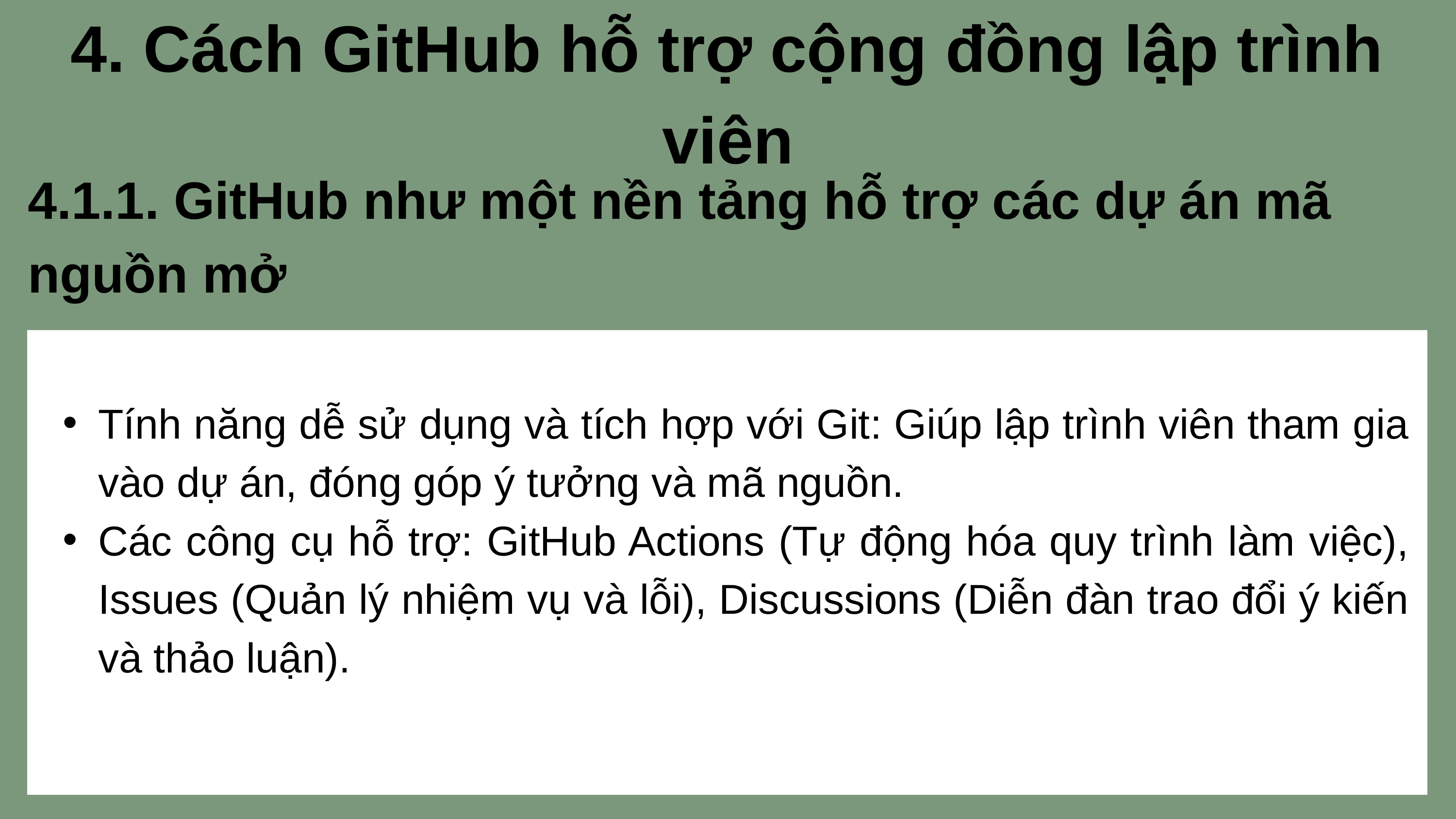

4. Cách GitHub hỗ trợ cộng đồng lập trình viên

4.1.1. GitHub như một nền tảng hỗ trợ các dự án mã nguồn mở

Tính năng dễ sử dụng và tích hợp với Git: Giúp lập trình viên tham gia vào dự án, đóng góp ý tưởng và mã nguồn.
Các công cụ hỗ trợ: GitHub Actions (Tự động hóa quy trình làm việc), Issues (Quản lý nhiệm vụ và lỗi), Discussions (Diễn đàn trao đổi ý kiến và thảo luận).